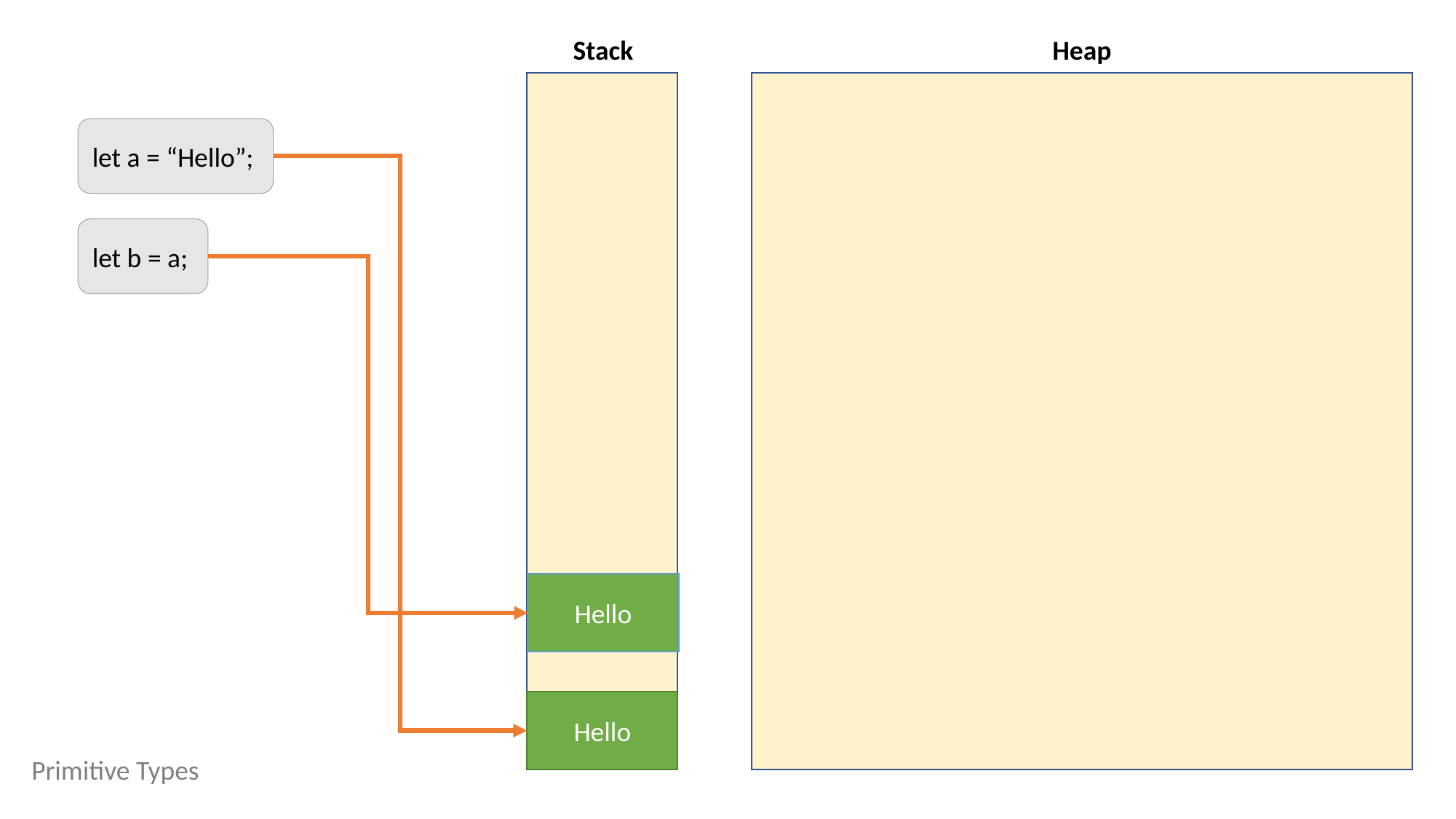

Heap
Stack

let a = “Hello”;
let b = a;
Hello
Hello
Primitive Types